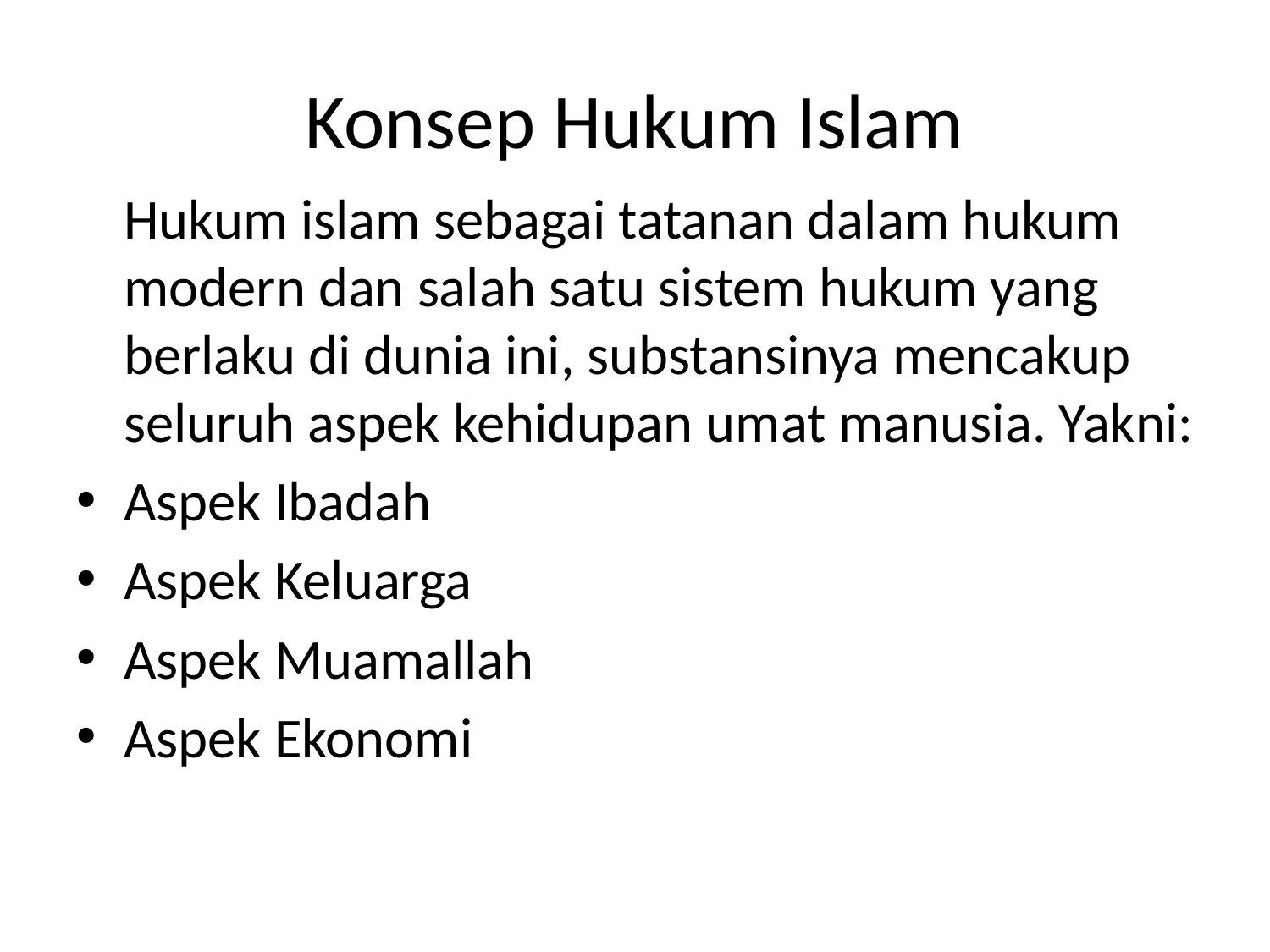

# Konsep Hukum Islam
 	Hukum islam sebagai tatanan dalam hukum modern dan salah satu sistem hukum yang berlaku di dunia ini, substansinya mencakup seluruh aspek kehidupan umat manusia. Yakni:
Aspek Ibadah
Aspek Keluarga
Aspek Muamallah
Aspek Ekonomi